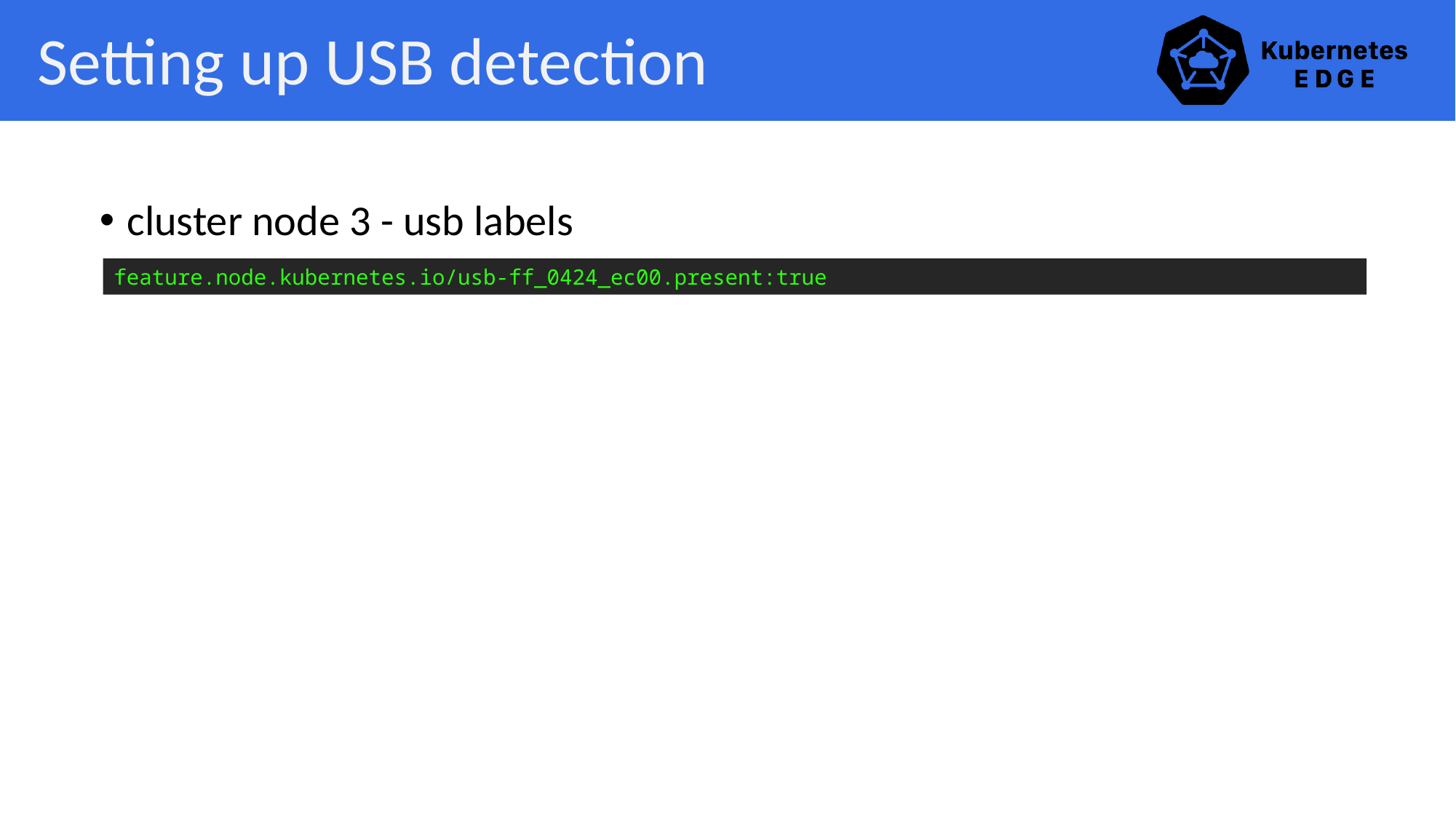

# Setting up USB detection
cluster node 3 - usb labels

feature.node.kubernetes.io/usb-ff_0424_ec00.present:true